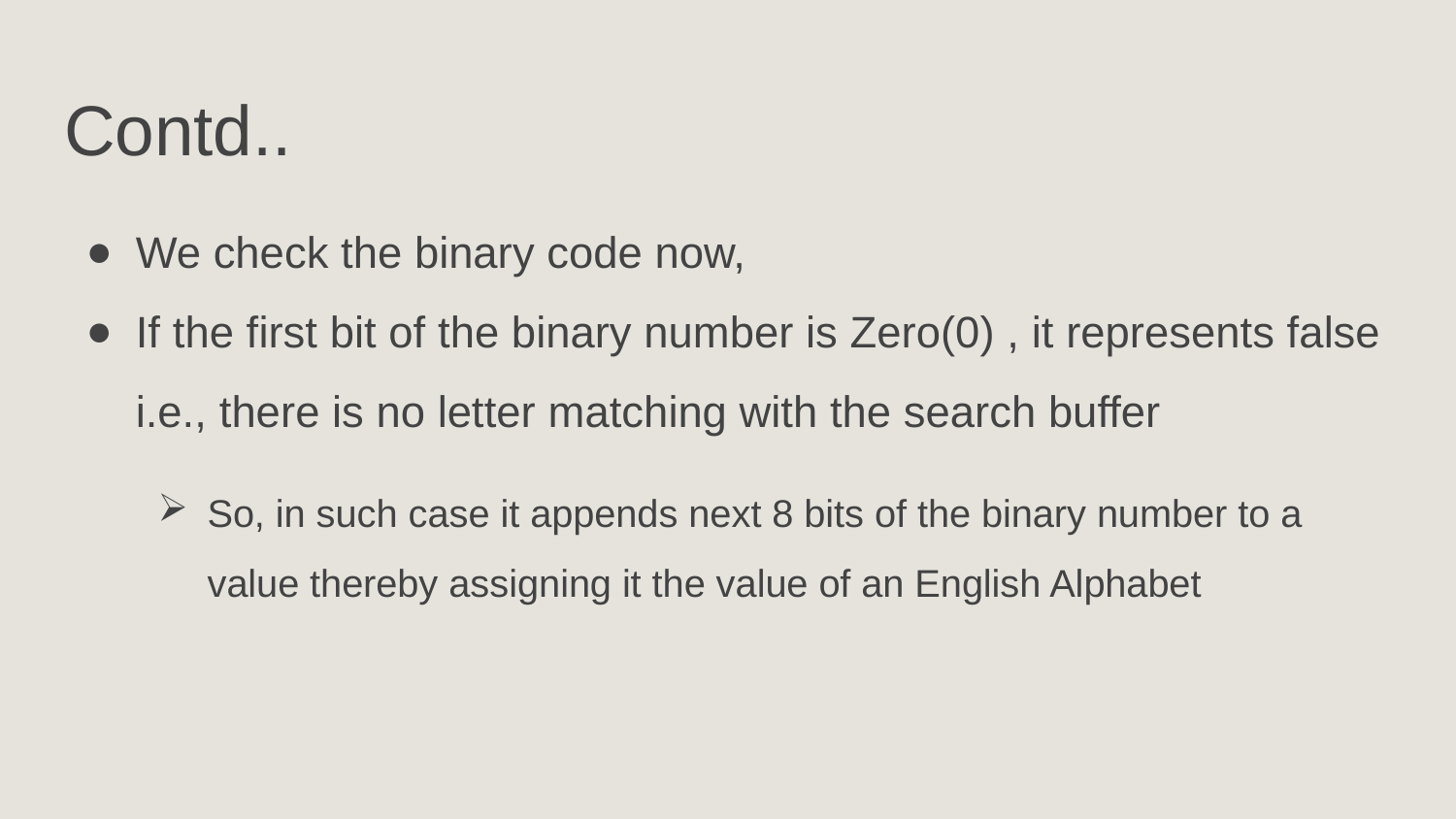

# Contd..
We check the binary code now,
If the first bit of the binary number is Zero(0) , it represents false i.e., there is no letter matching with the search buffer
So, in such case it appends next 8 bits of the binary number to a value thereby assigning it the value of an English Alphabet